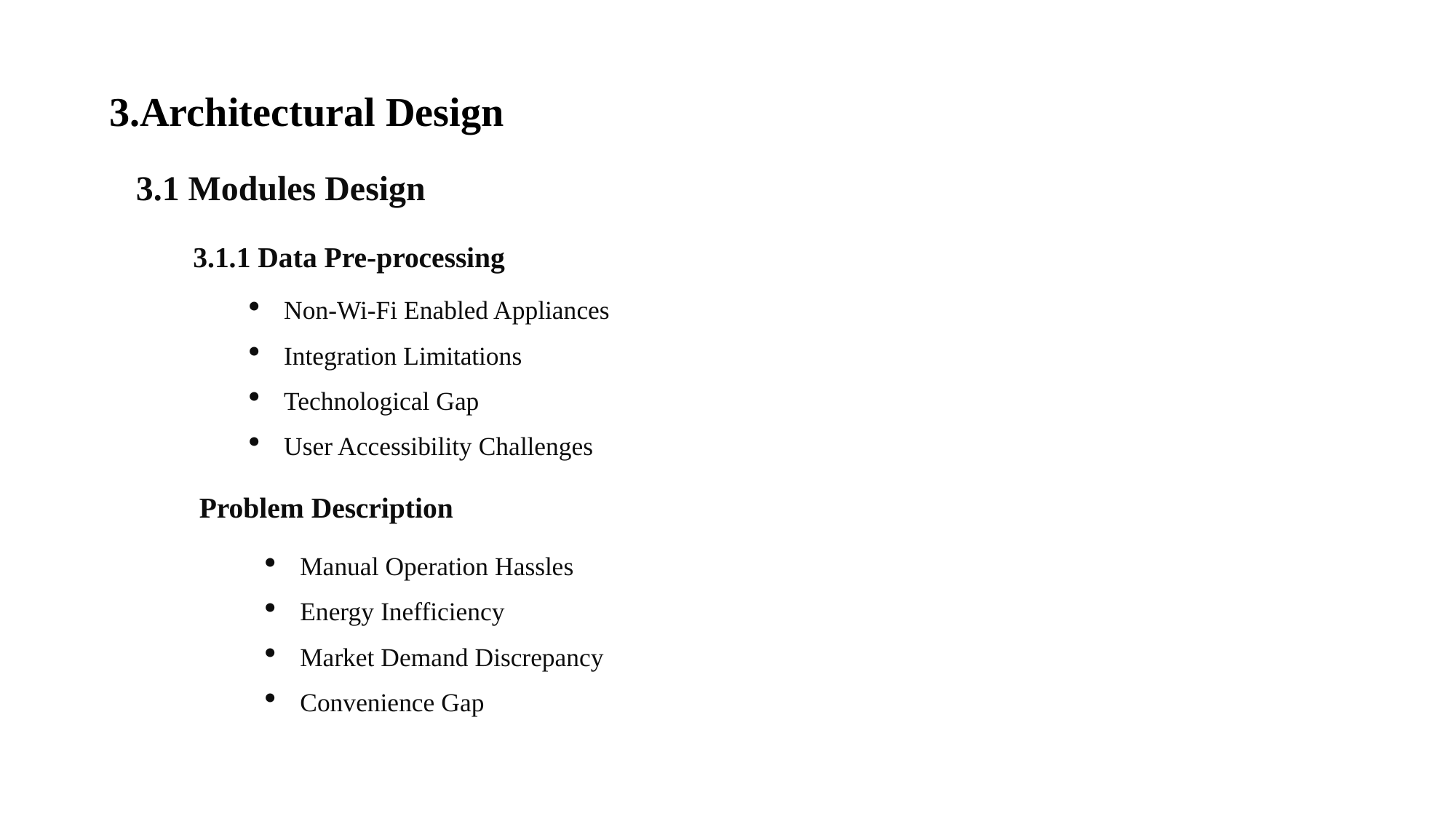

3.Architectural Design
3.1 Modules Design

 3.1.1 Data Pre-processing

Non-Wi-Fi Enabled Appliances
Integration Limitations
Technological Gap
User Accessibility Challenges

Problem Description

Manual Operation Hassles
Energy Inefficiency
Market Demand Discrepancy
Convenience Gap